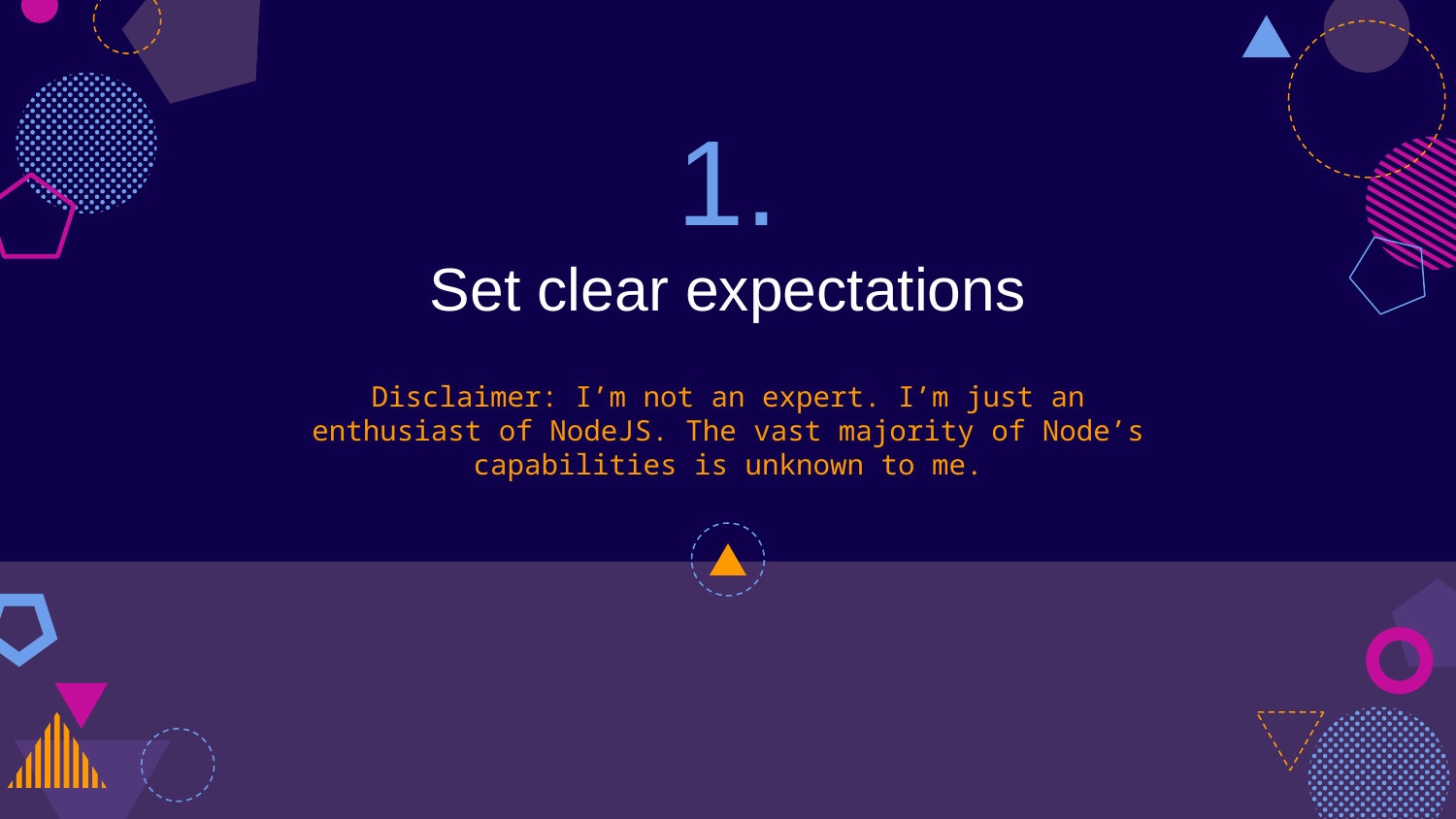

# 1.
Set clear expectations
Disclaimer: I’m not an expert. I’m just an enthusiast of NodeJS. The vast majority of Node’s capabilities is unknown to me.